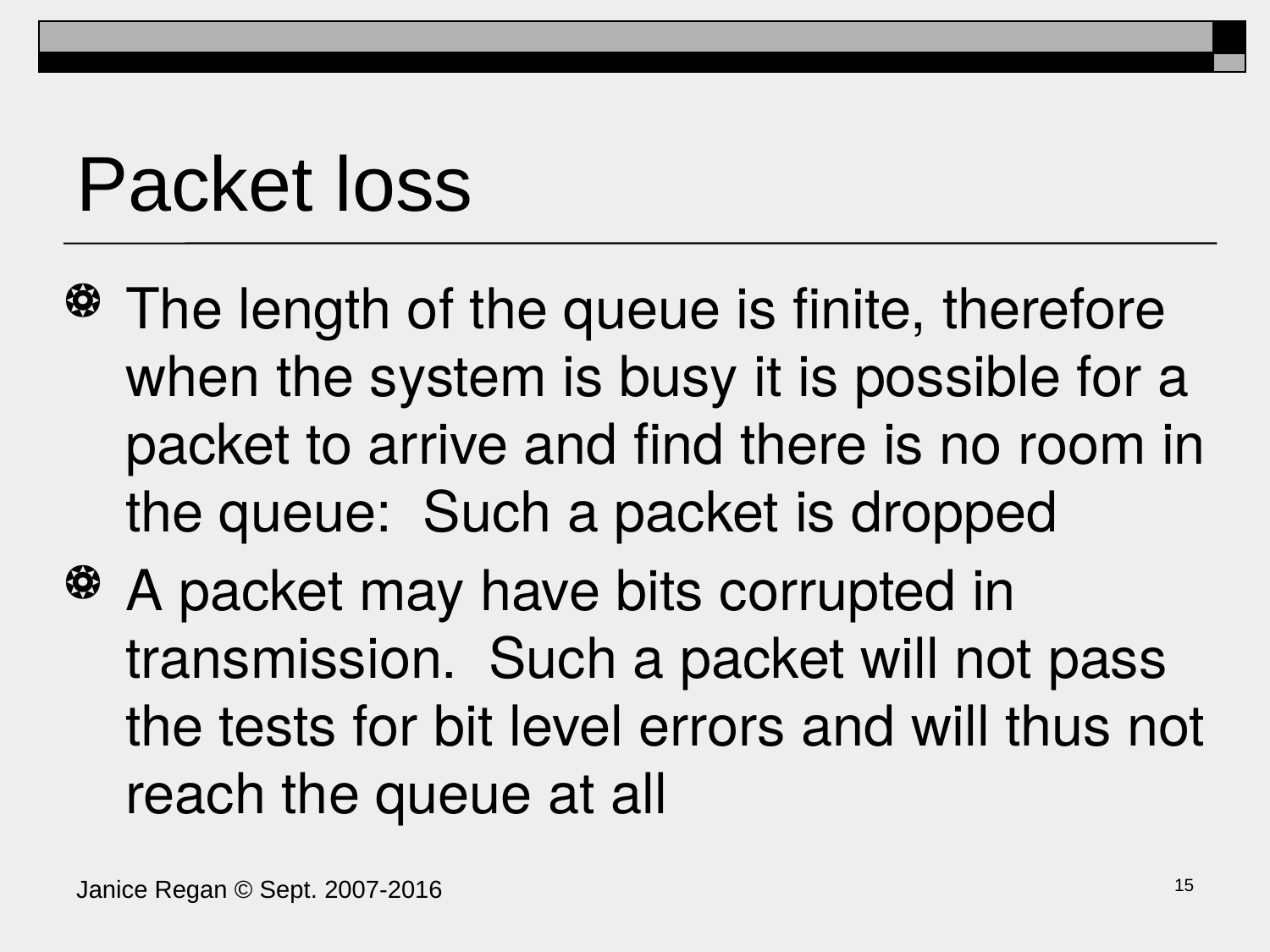

# Packet loss
The length of the queue is finite, therefore when the system is busy it is possible for a packet to arrive and find there is no room in the queue:  Such a packet is dropped
A packet may have bits corrupted in transmission.  Such a packet will not pass the tests for bit level errors and will thus not reach the queue at all

Janice Regan © Sept. 2007-2016
15